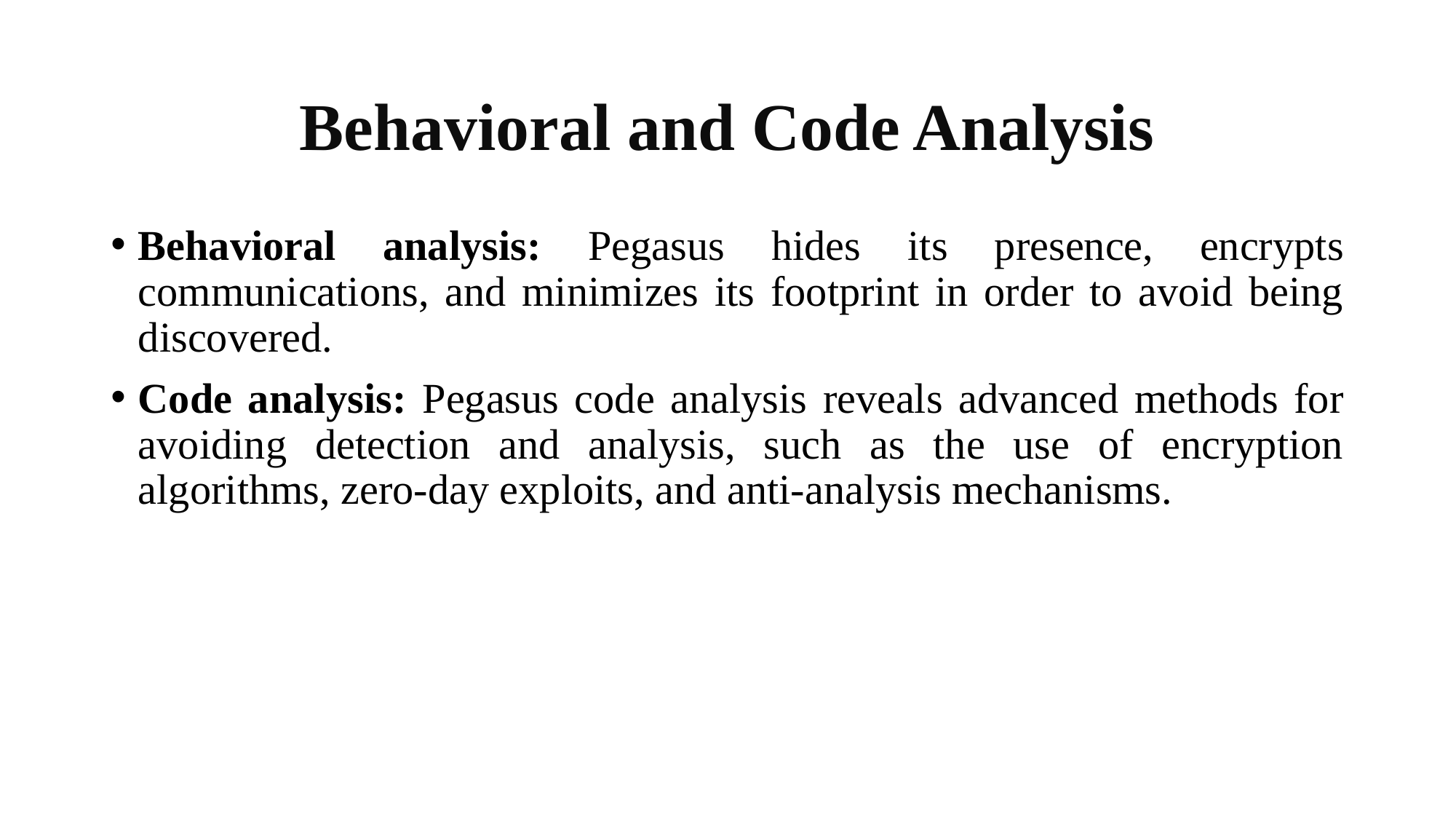

# Behavioral and Code Analysis
Behavioral analysis: Pegasus hides its presence, encrypts communications, and minimizes its footprint in order to avoid being discovered.
Code analysis: Pegasus code analysis reveals advanced methods for avoiding detection and analysis, such as the use of encryption algorithms, zero-day exploits, and anti-analysis mechanisms.